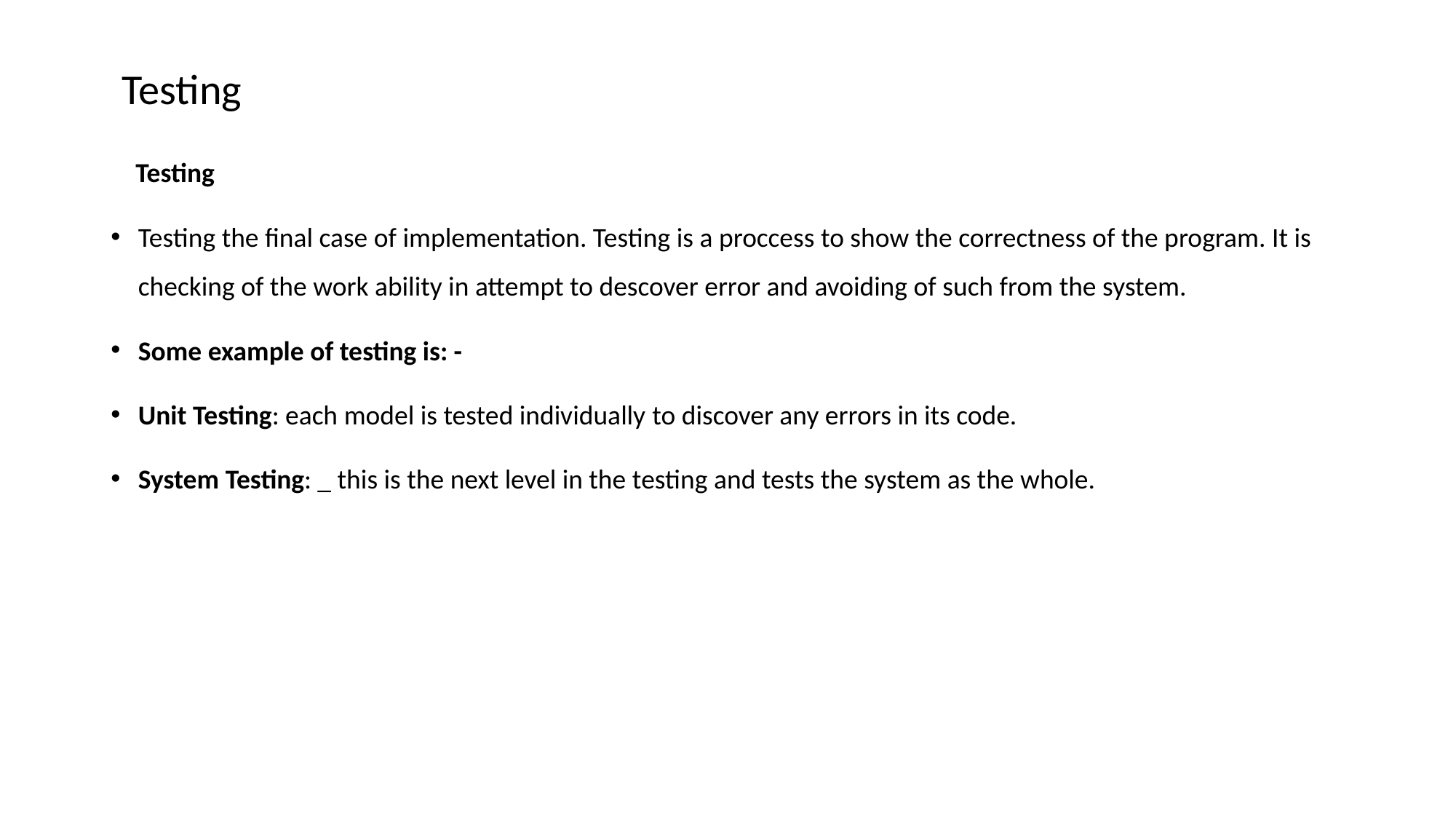

# Testing
    Testing
Testing the final case of implementation. Testing is a proccess to show the correctness of the program. It is checking of the work ability in attempt to descover error and avoiding of such from the system.
Some example of testing is: -
Unit Testing: each model is tested individually to discover any errors in its code.
System Testing: _ this is the next level in the testing and tests the system as the whole.